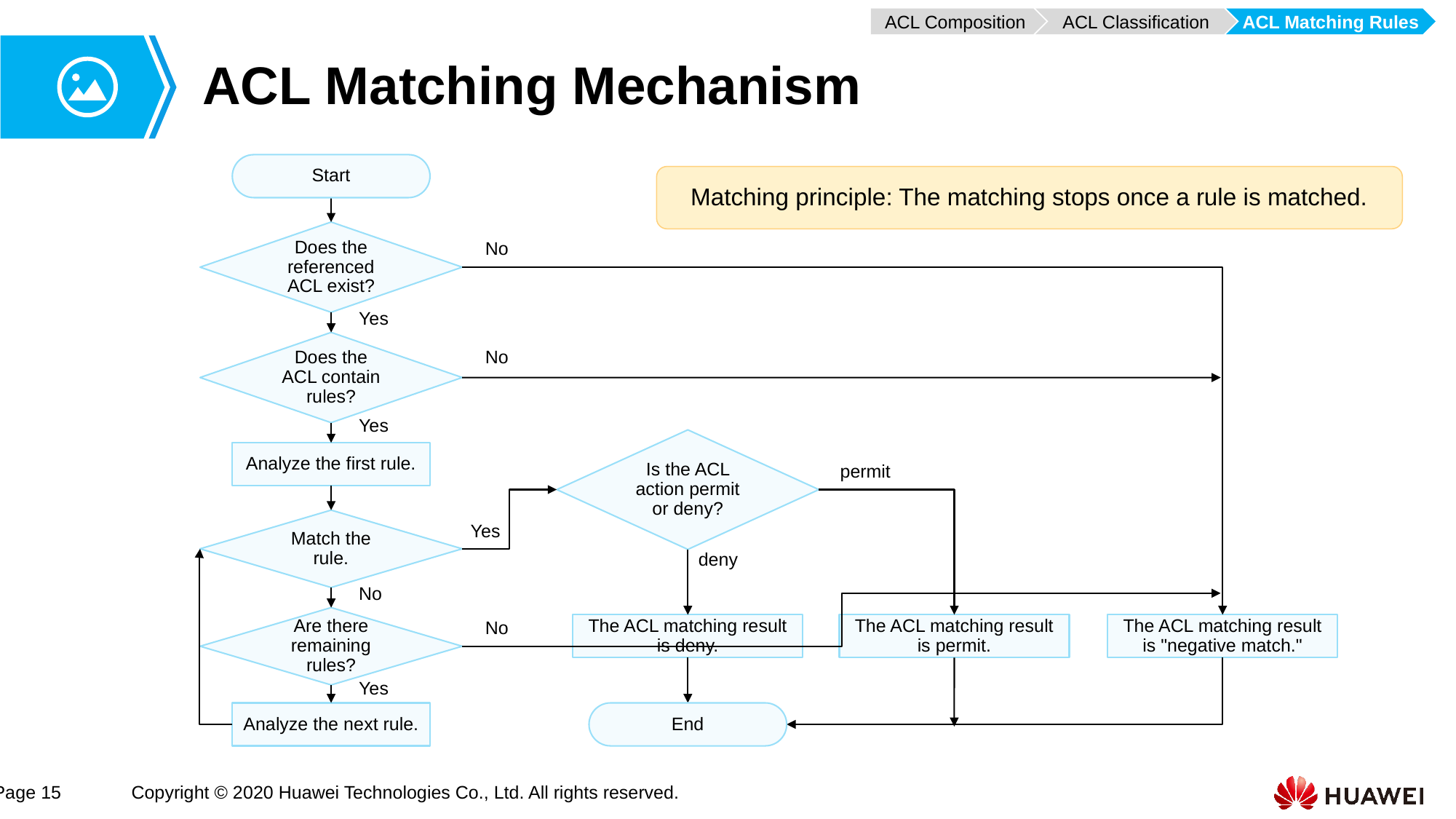

ACL Composition
ACL Classification
ACL Matching Rules
# ACL Matching Mechanism
Start
Matching principle: The matching stops once a rule is matched.
Does the referenced ACL exist?
No
Yes
Does the ACL contain rules?
No
Yes
Is the ACL action permit
or deny?
Analyze the first rule.
permit
Match the rule.
Yes
deny
No
Are there remaining rules?
No
The ACL matching result is deny.
The ACL matching result is permit.
The ACL matching result is "negative match."
Yes
Analyze the next rule.
End